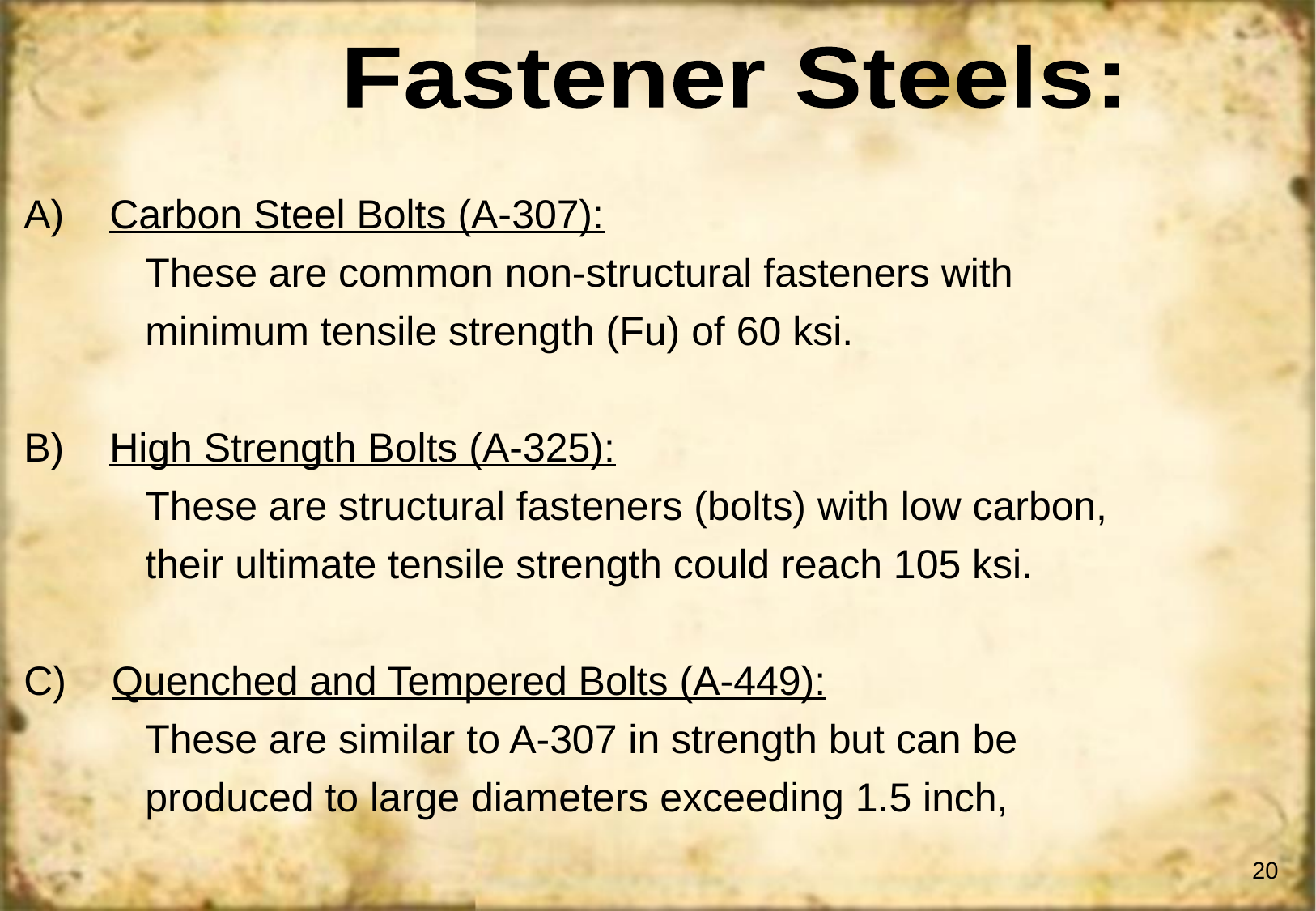

Fastener Steels:
A)    Carbon Steel Bolts (A-307):
	These are common non-structural fasteners with
	minimum tensile strength (Fu) of 60 ksi.

B)    High Strength Bolts (A-325):
	These are structural fasteners (bolts) with low carbon,
	their ultimate tensile strength could reach 105 ksi.

C)    Quenched and Tempered Bolts (A-449):
	These are similar to A-307 in strength but can be
	produced to large diameters exceeding 1.5 inch,
20